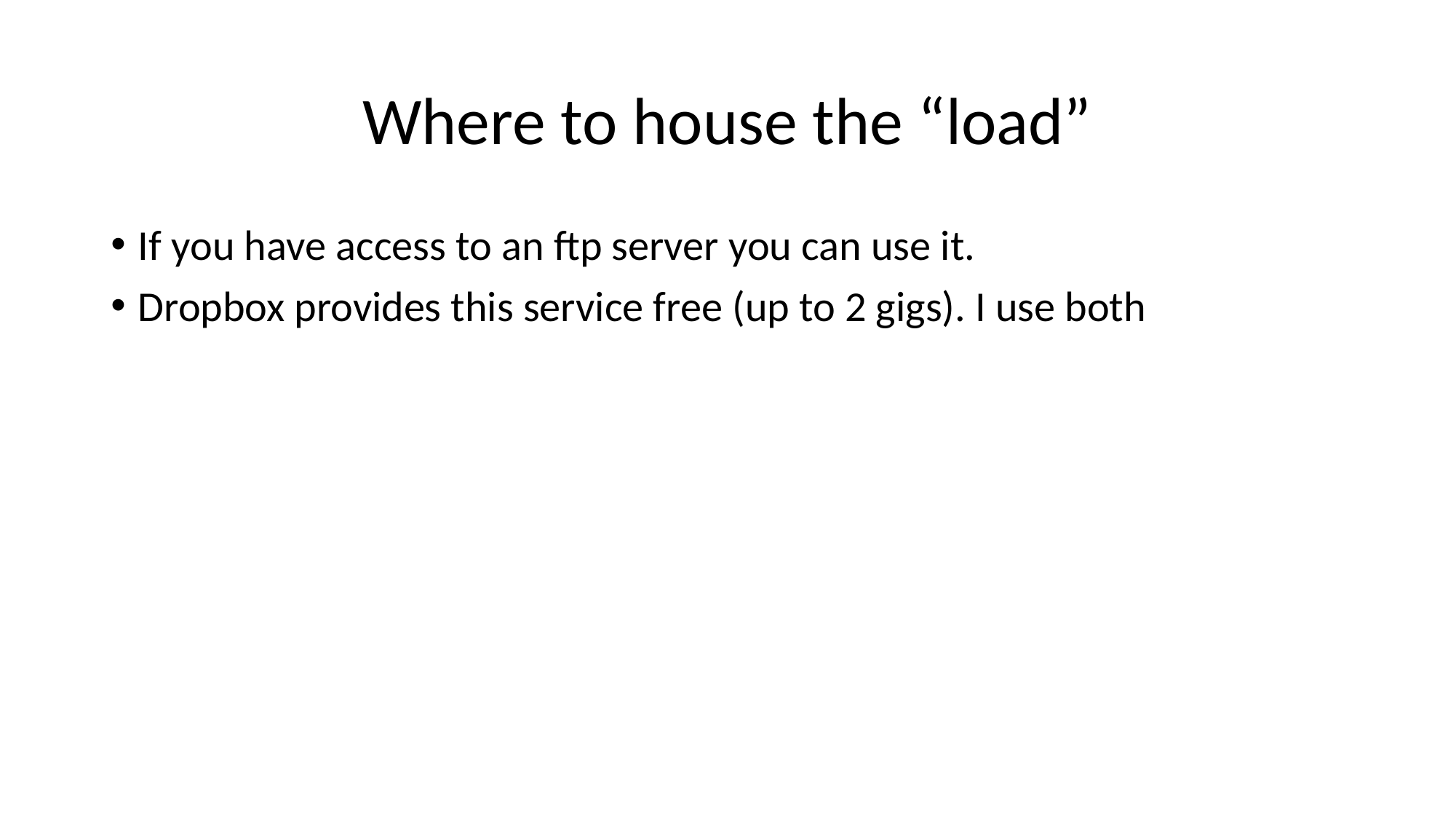

# Where to house the “load”
If you have access to an ftp server you can use it.
Dropbox provides this service free (up to 2 gigs). I use both